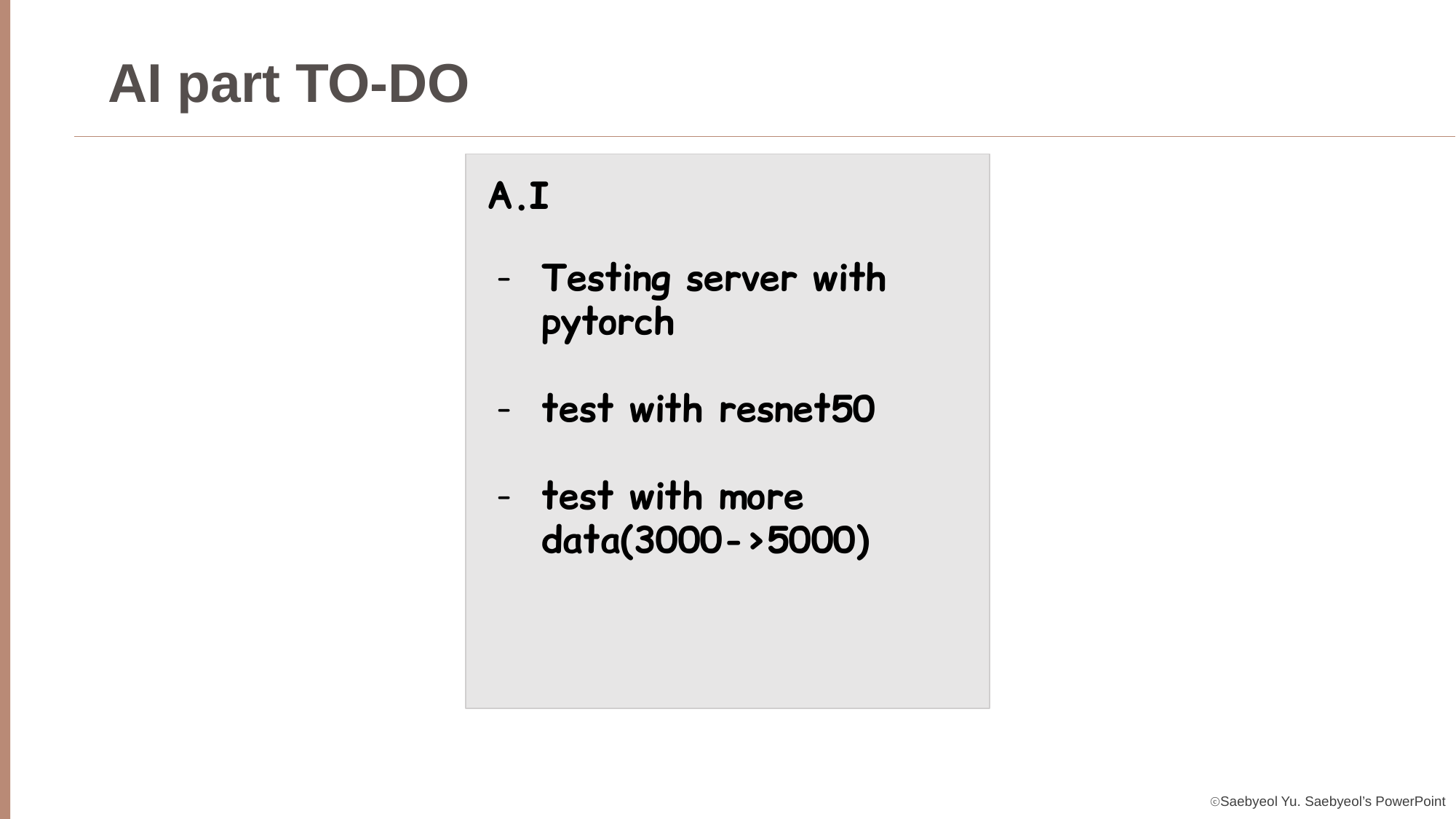

AI part TO-DO

A.I
Testing server with pytorch

test with resnet50

test with more data(3000->5000)